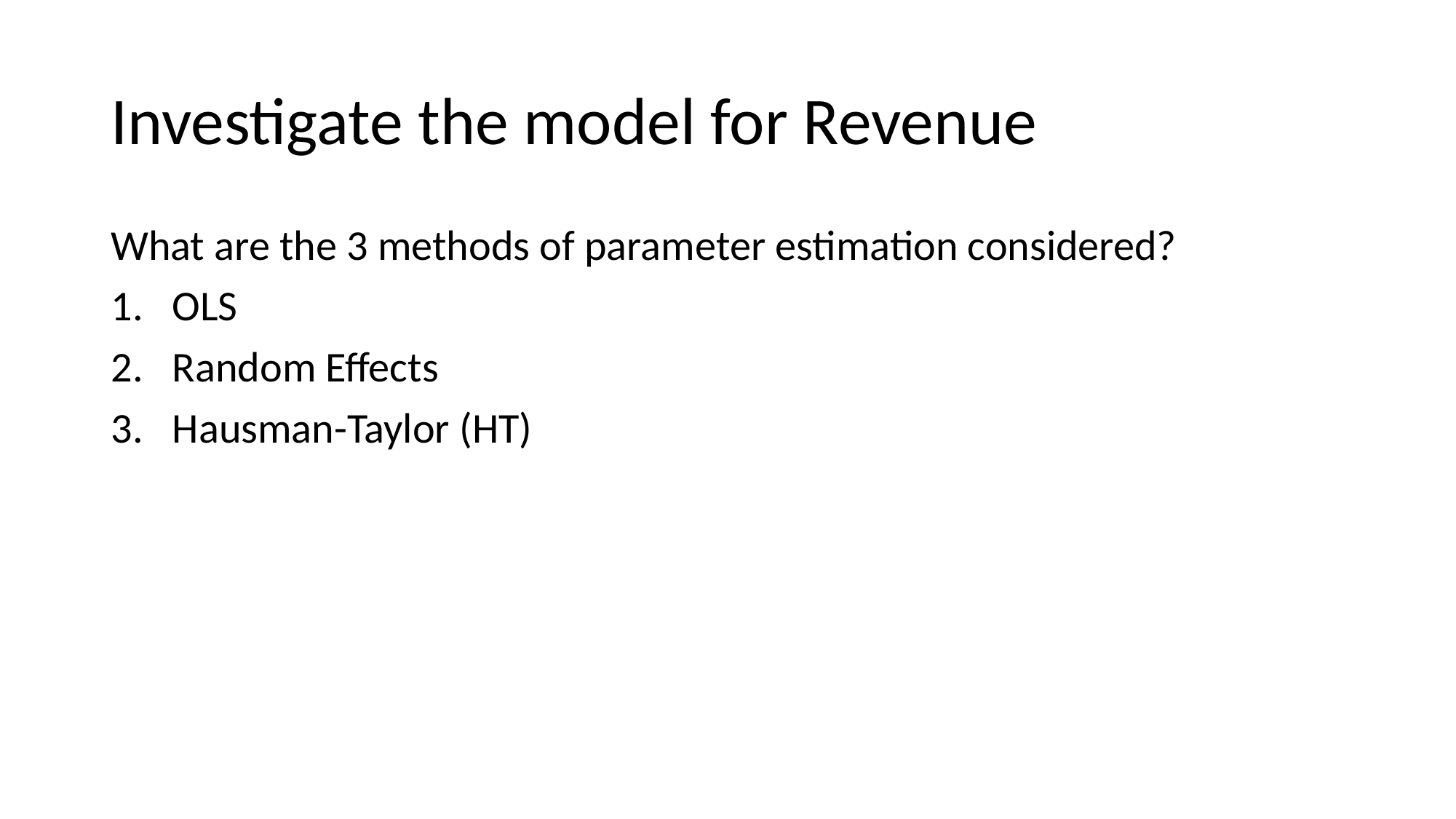

# Investigate the model for Revenue
What are the 3 methods of parameter estimation considered?
OLS
Random Effects
Hausman-Taylor (HT)